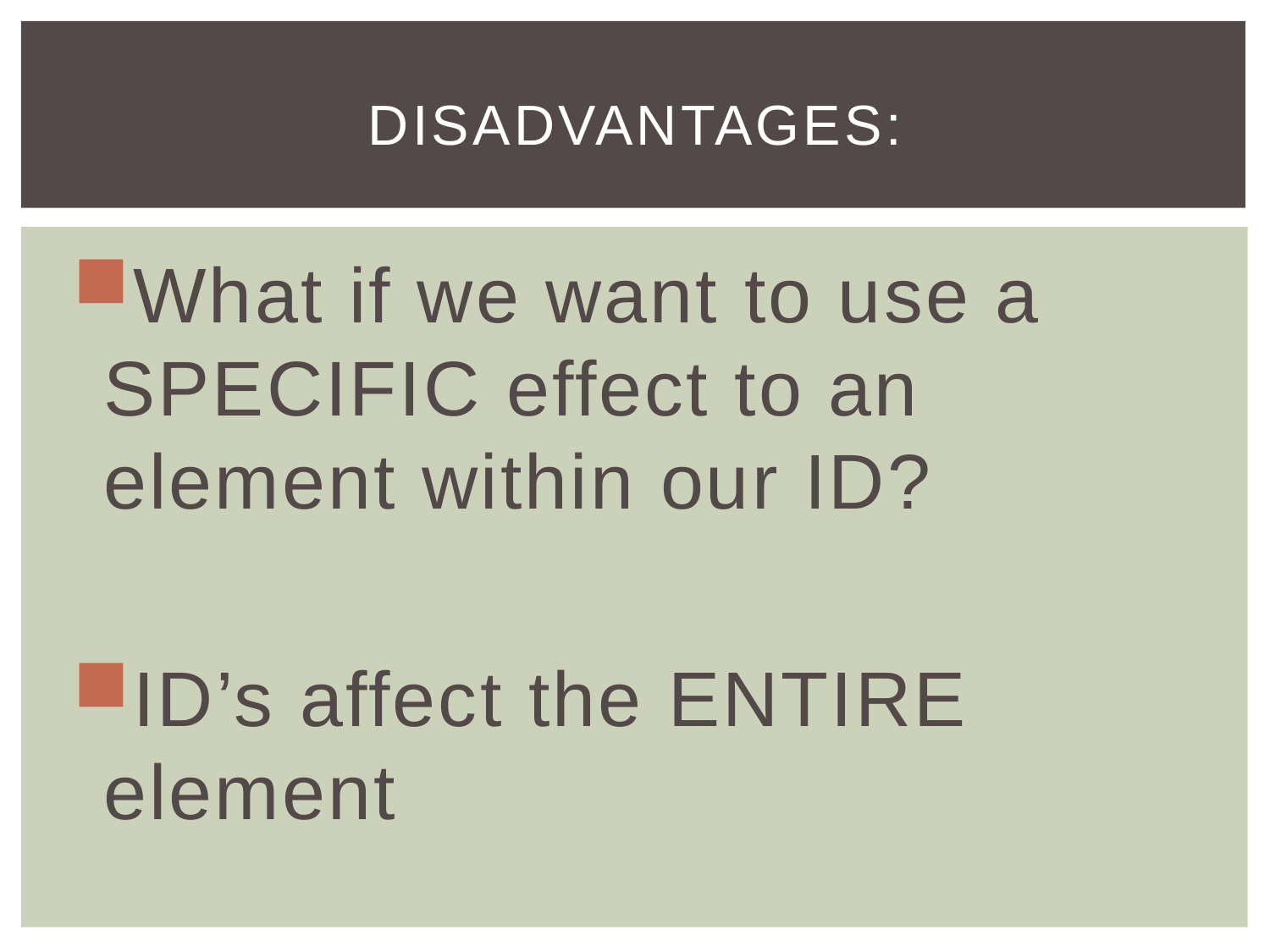

# disadvantages:
What if we want to use a SPECIFIC effect to an element within our ID?

ID’s affect the ENTIRE element